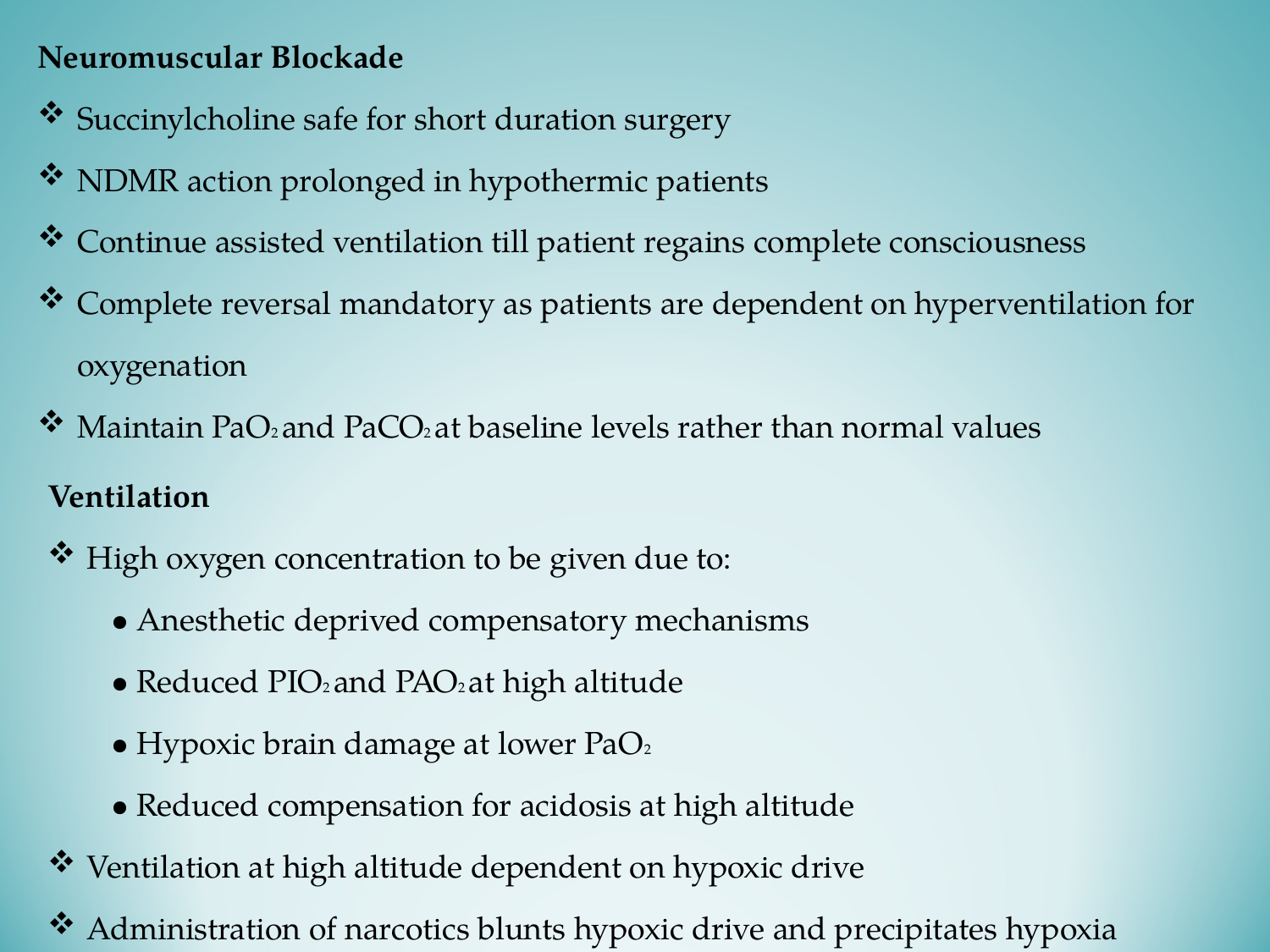

Neuromuscular Blockade
Succinylcholine safe for short duration surgery
NDMR action prolonged in hypothermic patients
Continue assisted ventilation till patient regains complete consciousness
Complete reversal mandatory as patients are dependent on hyperventilation for oxygenation
Maintain PaO2 and PaCO2 at baseline levels rather than normal values
Ventilation
High oxygen concentration to be given due to:
• Anesthetic deprived compensatory mechanisms
• Reduced PIO2 and PAO2 at high altitude
• Hypoxic brain damage at lower PaO2
• Reduced compensation for acidosis at high altitude
Ventilation at high altitude dependent on hypoxic drive
Administration of narcotics blunts hypoxic drive and precipitates hypoxia